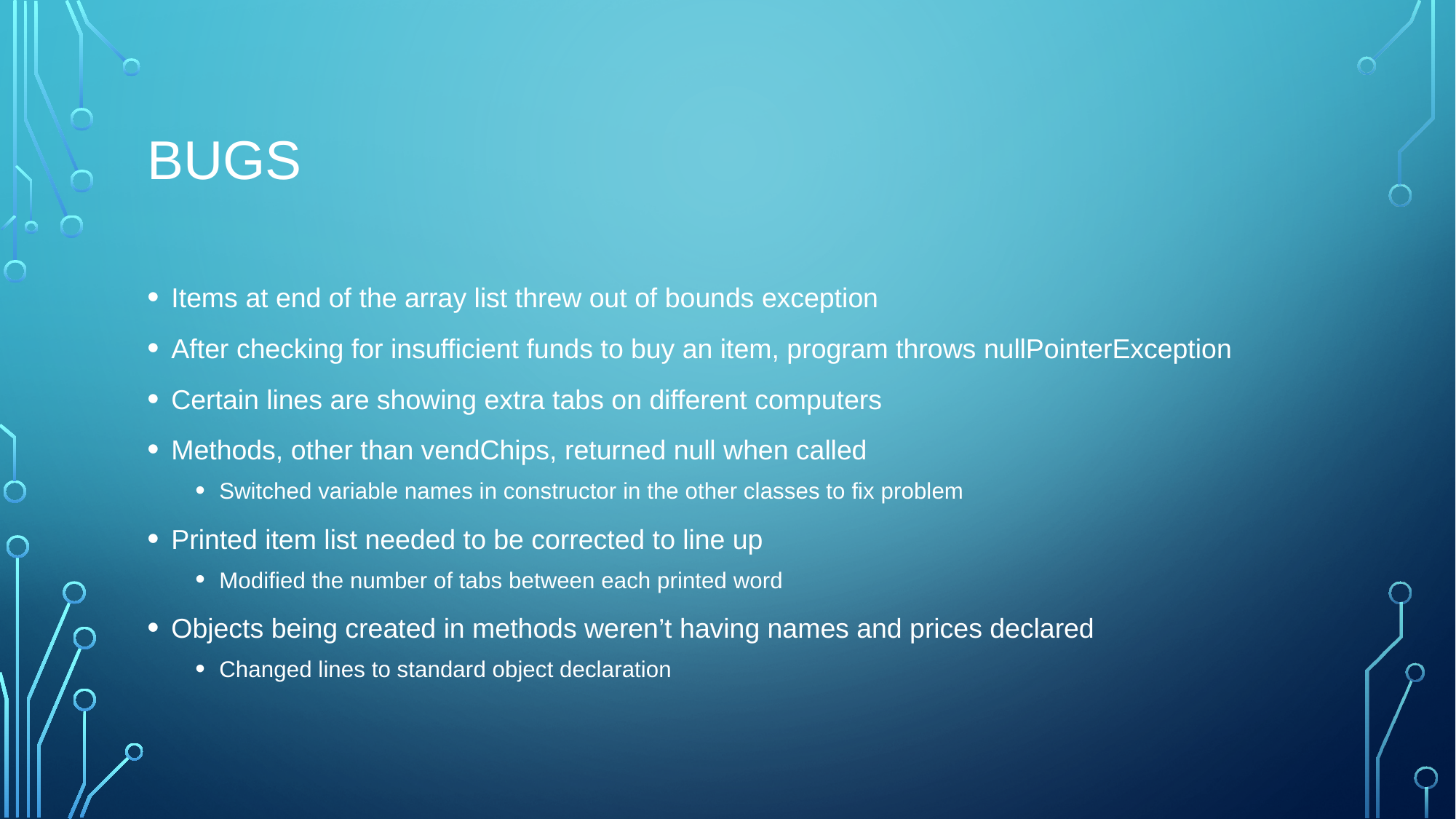

# Bugs
Items at end of the array list threw out of bounds exception
After checking for insufficient funds to buy an item, program throws nullPointerException
Certain lines are showing extra tabs on different computers
Methods, other than vendChips, returned null when called
Switched variable names in constructor in the other classes to fix problem
Printed item list needed to be corrected to line up
Modified the number of tabs between each printed word
Objects being created in methods weren’t having names and prices declared
Changed lines to standard object declaration